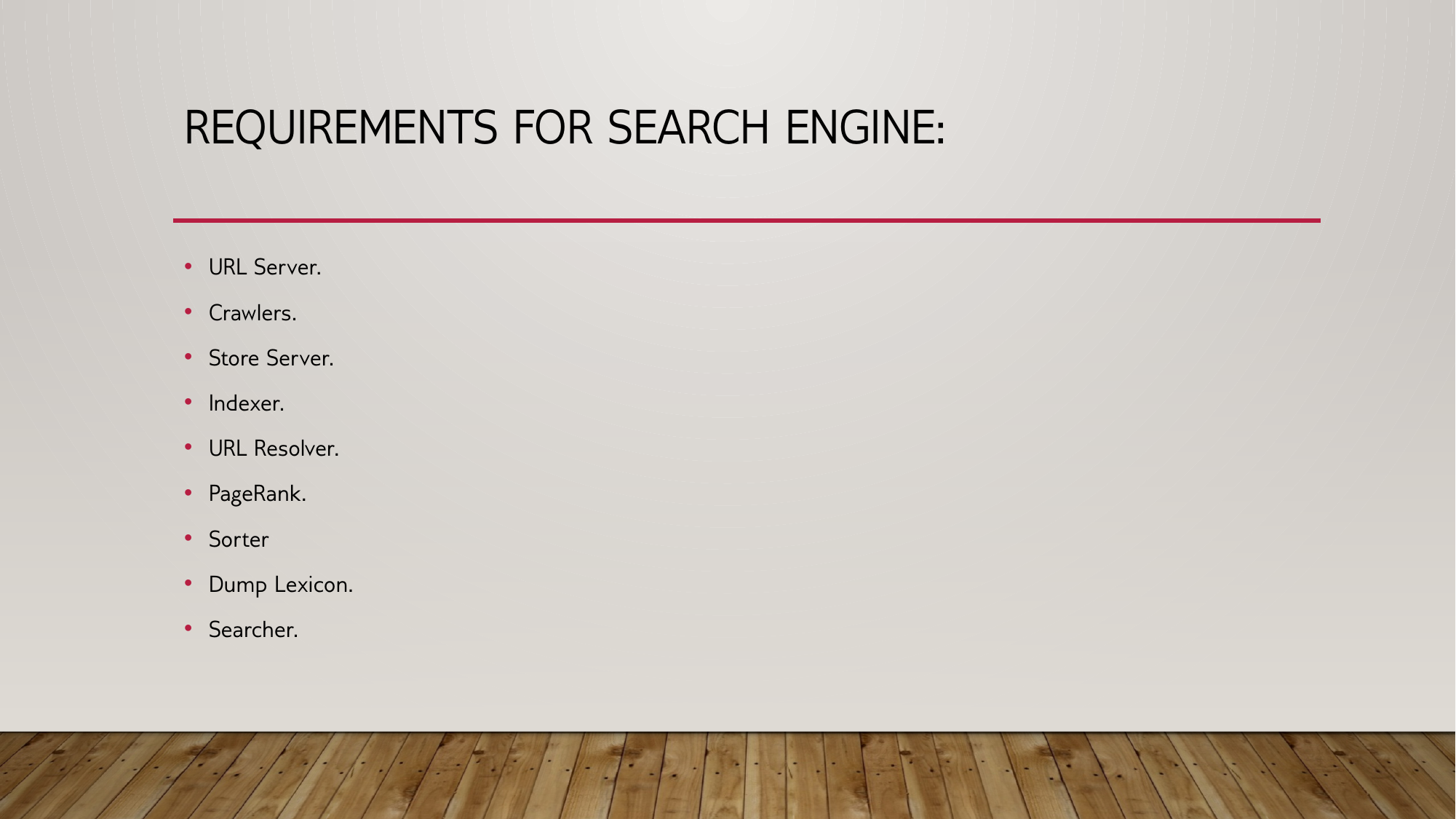

# Requirements for search engine:
URL Server.
Crawlers.
Store Server.
Indexer.
URL Resolver.
PageRank.
Sorter
Dump Lexicon.
Searcher.